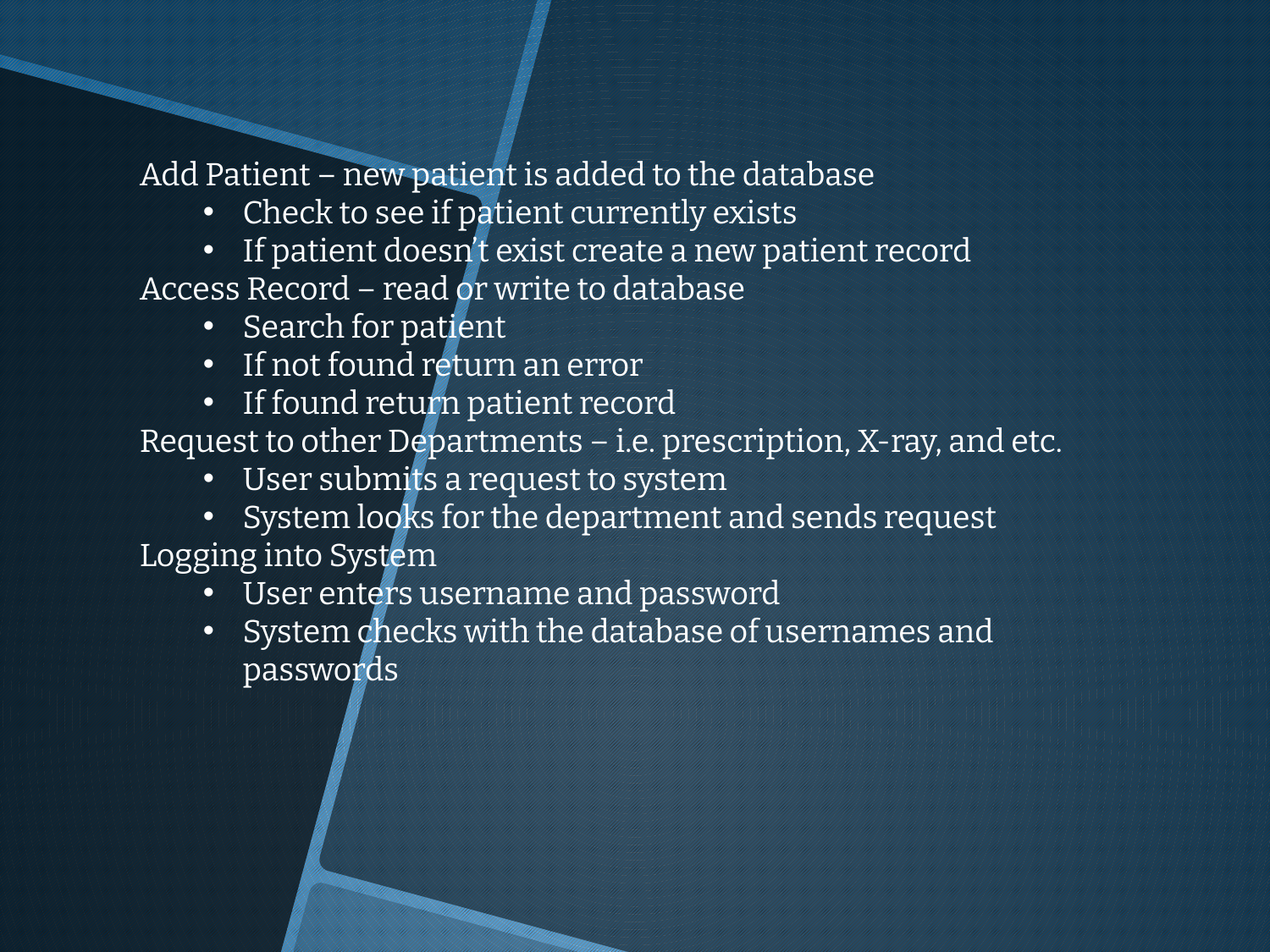

Add Patient – new patient is added to the database
Check to see if patient currently exists
If patient doesn’t exist create a new patient record
Access Record – read or write to database
Search for patient
If not found return an error
If found return patient record
Request to other Departments – i.e. prescription, X-ray, and etc.
User submits a request to system
System looks for the department and sends request
Logging into System
User enters username and password
System checks with the database of usernames and passwords